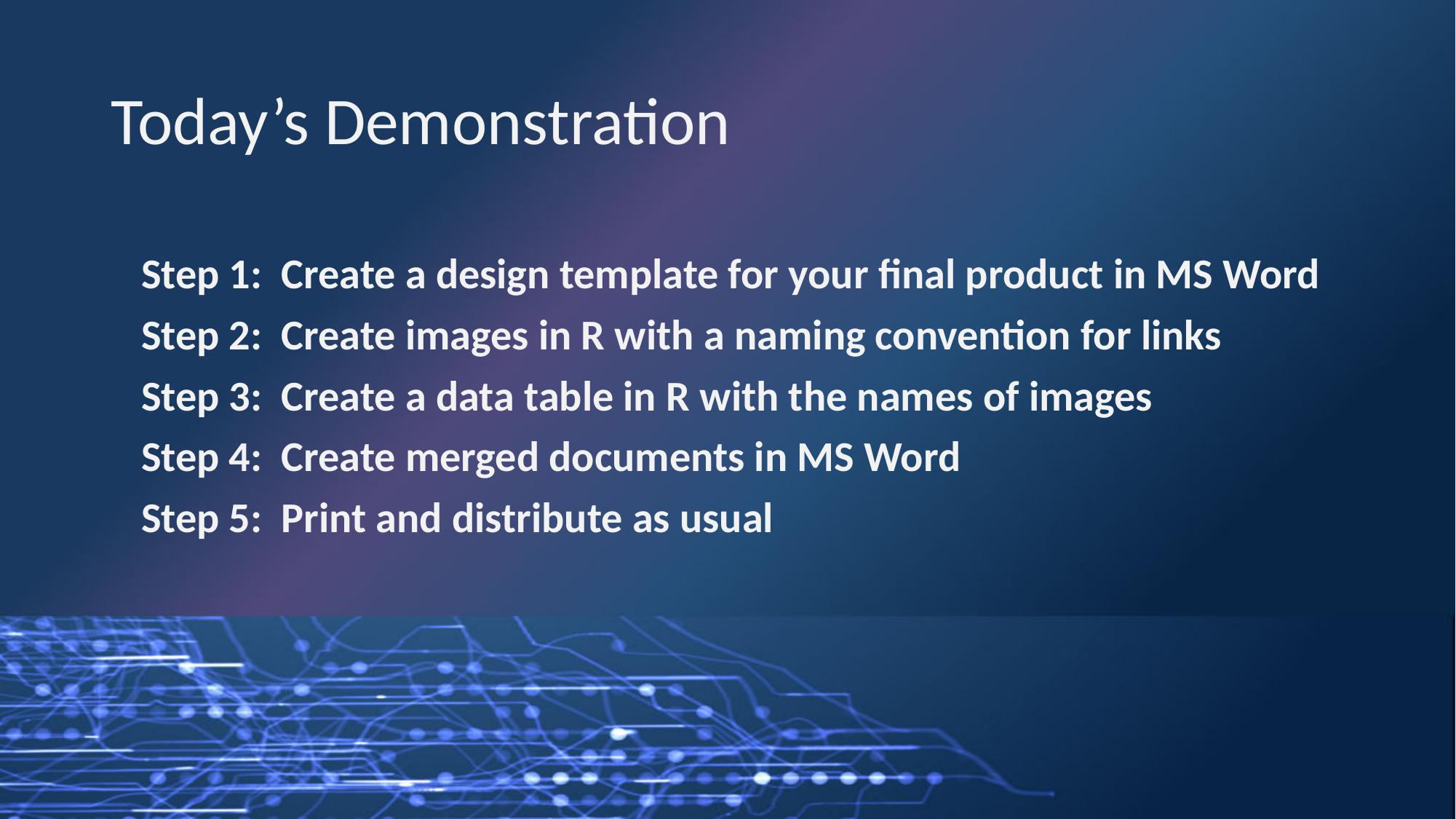

# Today’s Demonstration
Step 1:  Create a design template for your final product in MS Word
Step 2:  Create images in R with a naming convention for links
Step 3:  Create a data table in R with the names of images
Step 4:  Create merged documents in MS Word
Step 5:  Print and distribute as usual